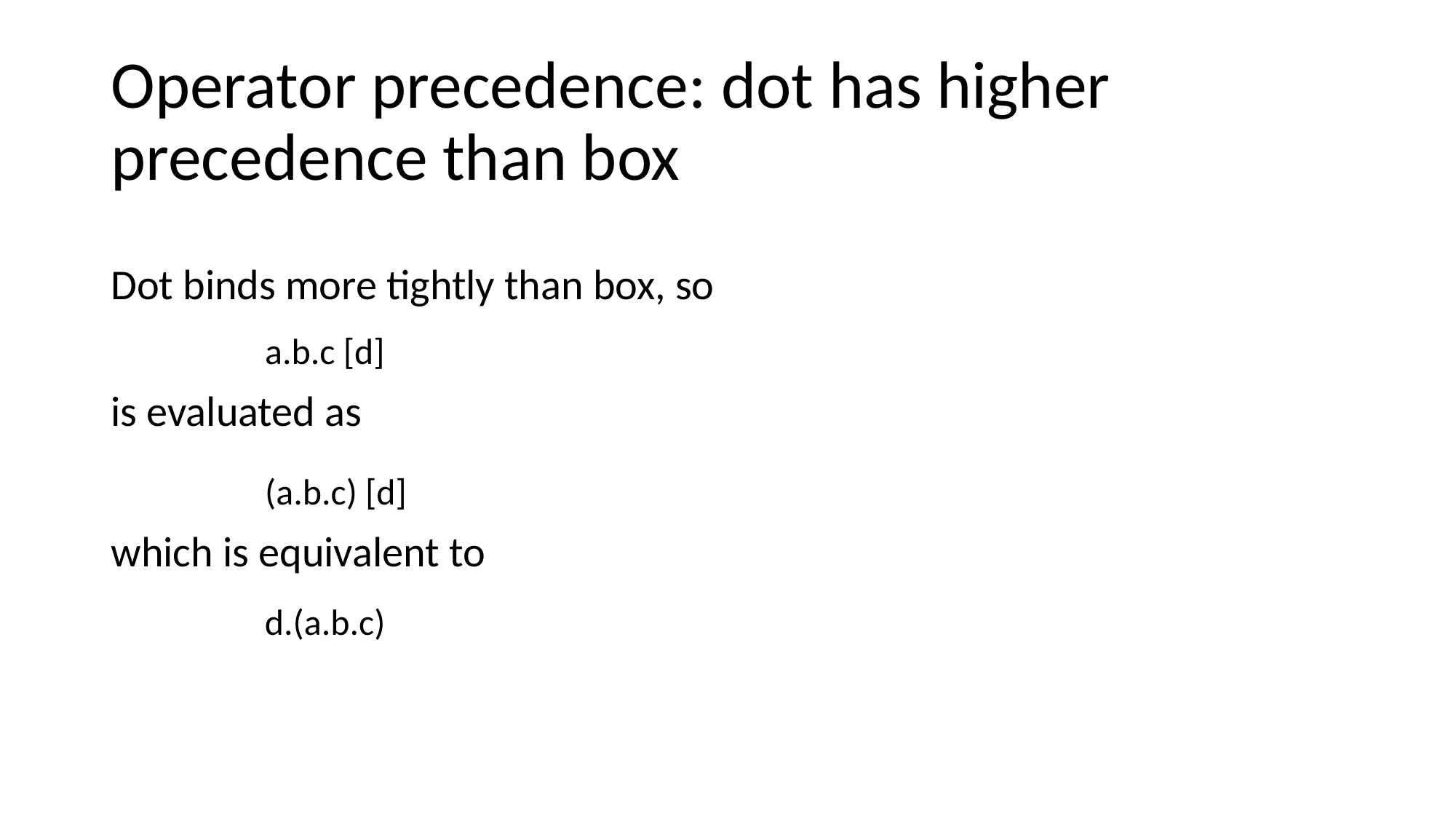

# Operator precedence: dot has higher precedence than box
Dot binds more tightly than box, so
a.b.c [d]
is evaluated as
(a.b.c) [d]
which is equivalent to
d.(a.b.c)